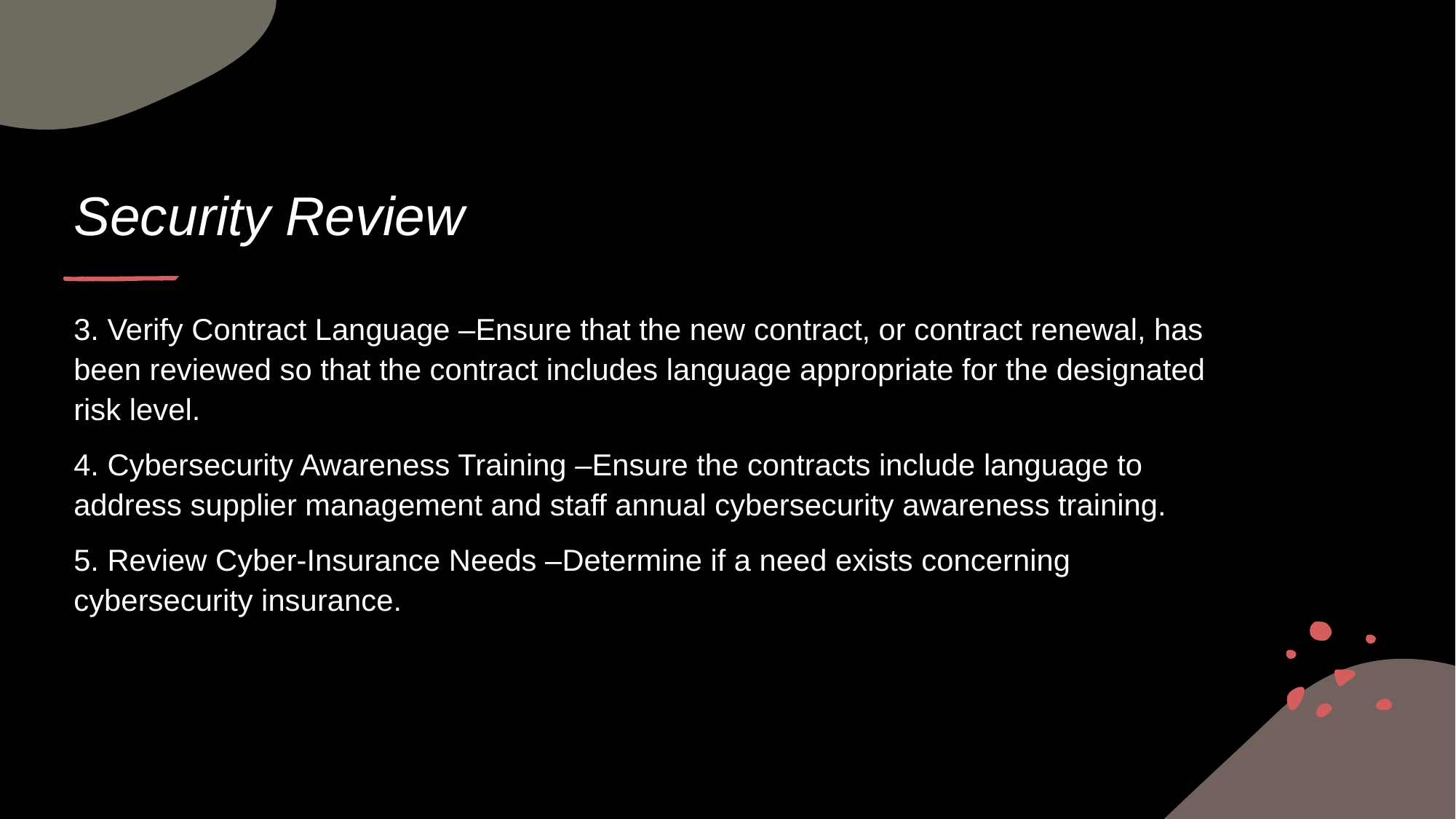

# Security Review
3. Verify Contract Language –Ensure that the new contract, or contract renewal, has been reviewed so that the contract includes language appropriate for the designated risk level.
4. Cybersecurity Awareness Training –Ensure the contracts include language to address supplier management and staff annual cybersecurity awareness training.
5. Review Cyber-Insurance Needs –Determine if a need exists concerning cybersecurity insurance.